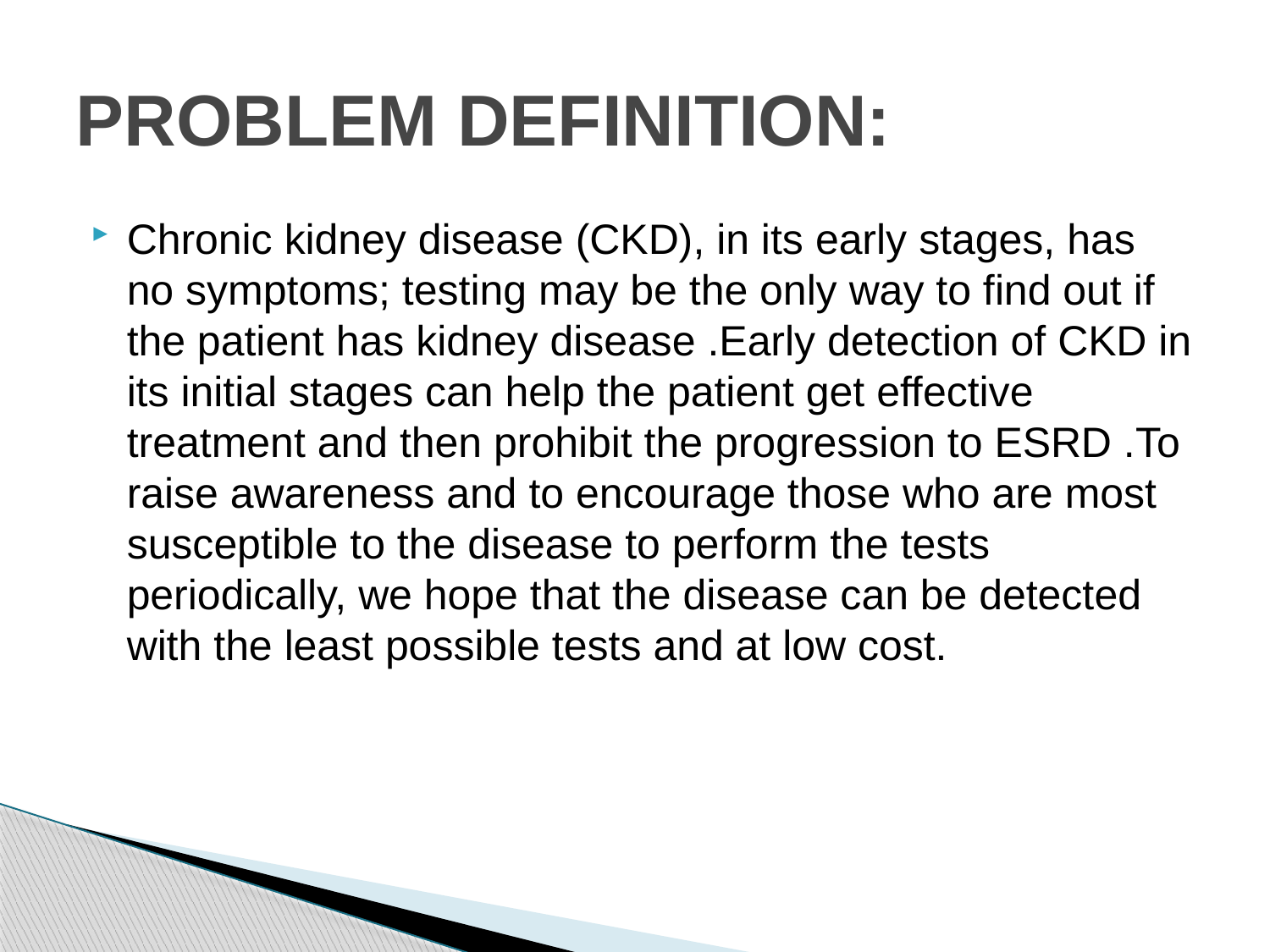

# PROBLEM DEFINITION:
Chronic kidney disease (CKD), in its early stages, has no symptoms; testing may be the only way to find out if the patient has kidney disease .Early detection of CKD in its initial stages can help the patient get effective treatment and then prohibit the progression to ESRD .To raise awareness and to encourage those who are most susceptible to the disease to perform the tests periodically, we hope that the disease can be detected with the least possible tests and at low cost.